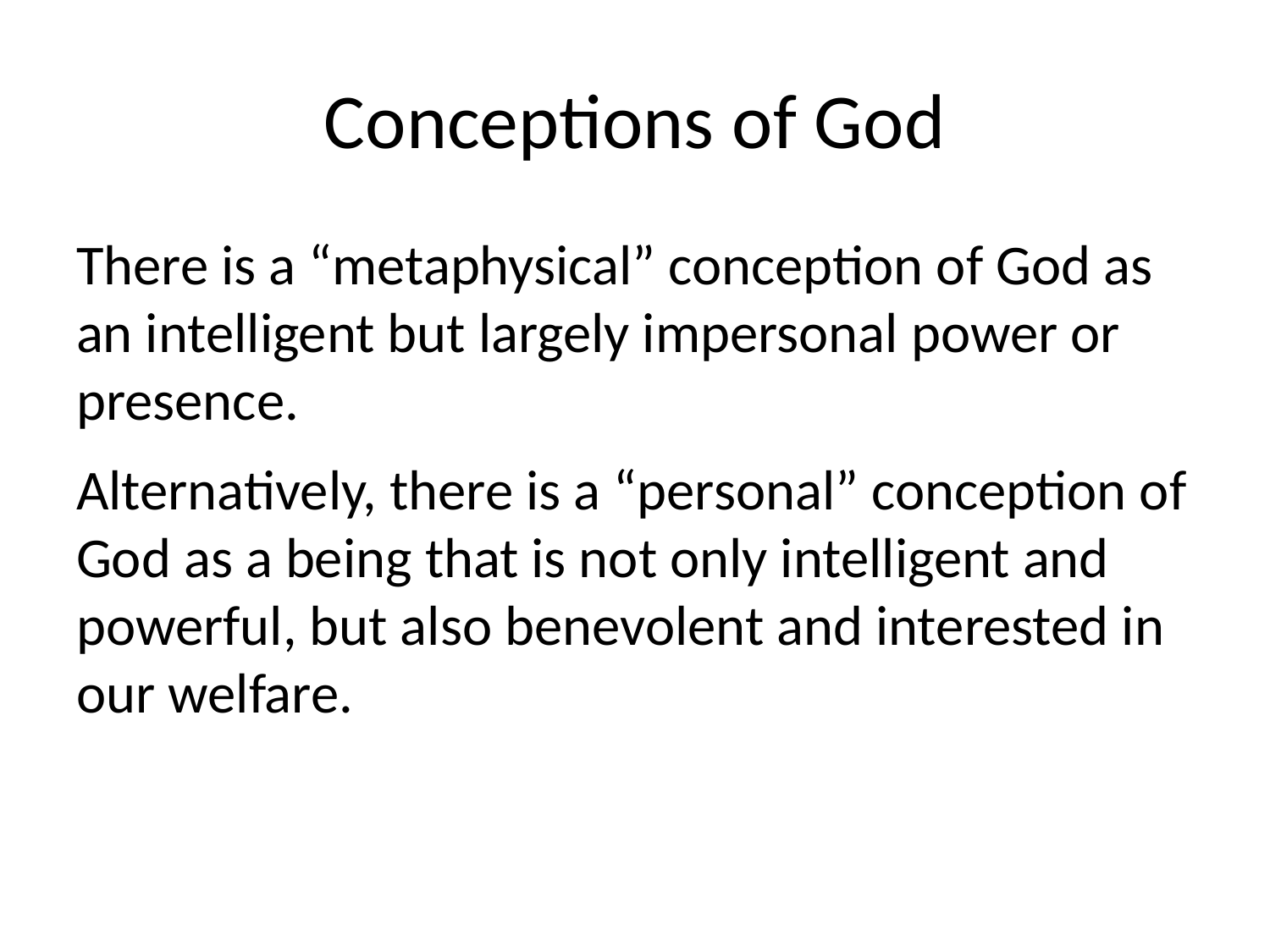

# Conceptions of God
There is a “metaphysical” conception of God as an intelligent but largely impersonal power or presence.
Alternatively, there is a “personal” conception of God as a being that is not only intelligent and powerful, but also benevolent and interested in our welfare.